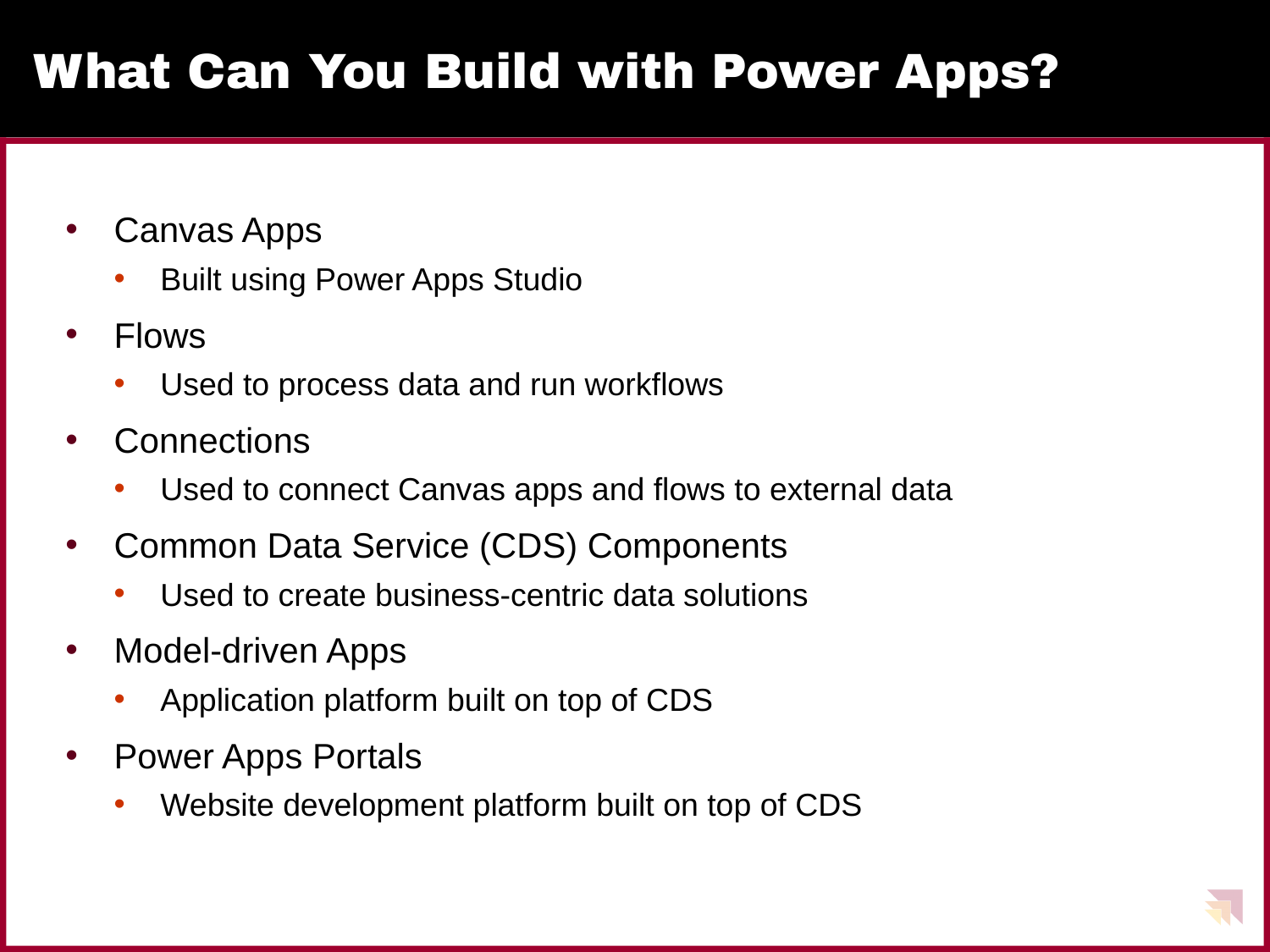

# What Can You Build with Power Apps?
Canvas Apps
Built using Power Apps Studio
Flows
Used to process data and run workflows
Connections
Used to connect Canvas apps and flows to external data
Common Data Service (CDS) Components
Used to create business-centric data solutions
Model-driven Apps
Application platform built on top of CDS
Power Apps Portals
Website development platform built on top of CDS